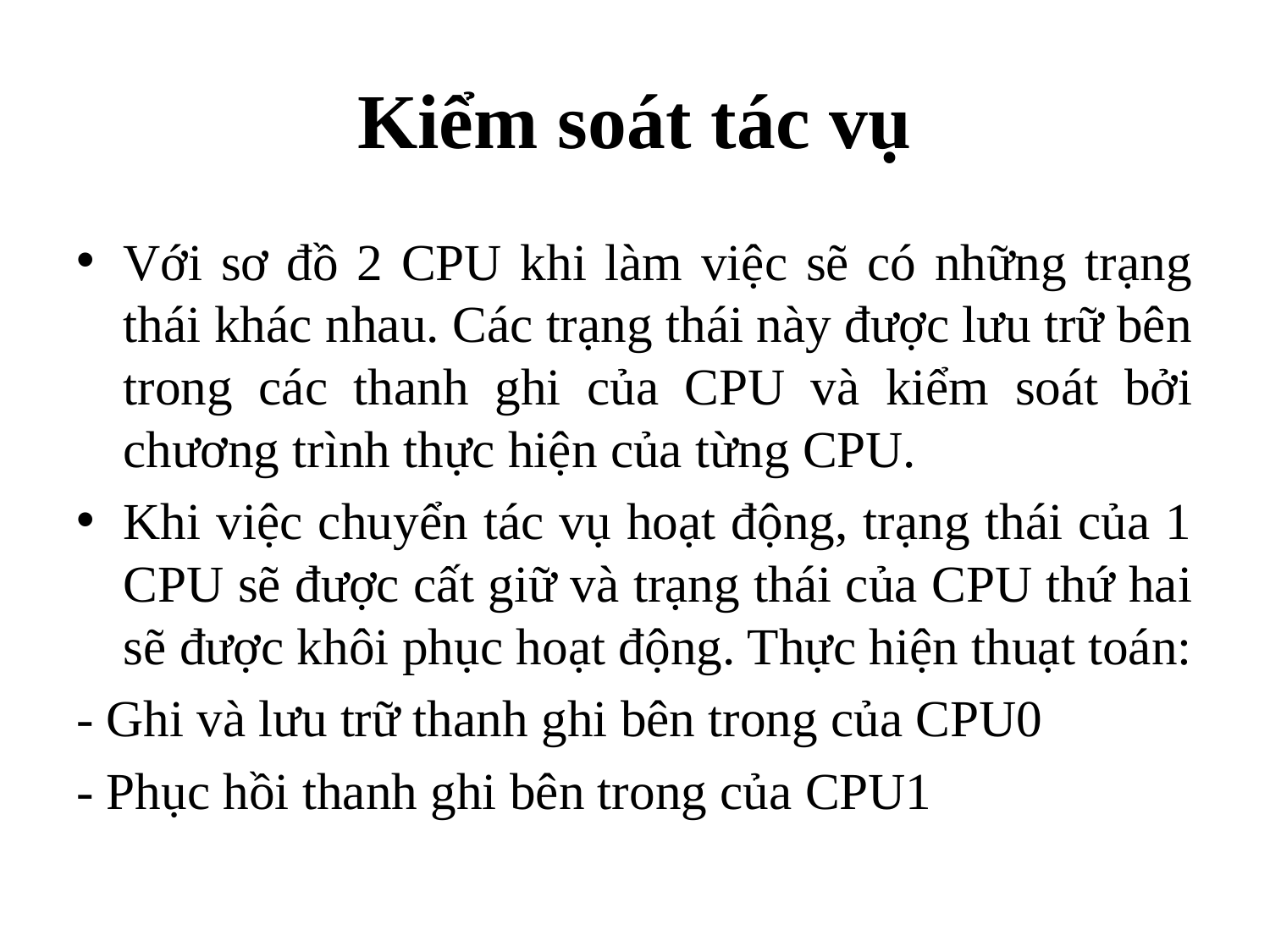

# Kiểm soát tác vụ
Với sơ đồ 2 CPU khi làm việc sẽ có những trạng thái khác nhau. Các trạng thái này được lưu trữ bên trong các thanh ghi của CPU và kiểm soát bởi chương trình thực hiện của từng CPU.
Khi việc chuyển tác vụ hoạt động, trạng thái của 1 CPU sẽ được cất giữ và trạng thái của CPU thứ hai sẽ được khôi phục hoạt động. Thực hiện thuạt toán:
- Ghi và lưu trữ thanh ghi bên trong của CPU0
- Phục hồi thanh ghi bên trong của CPU1